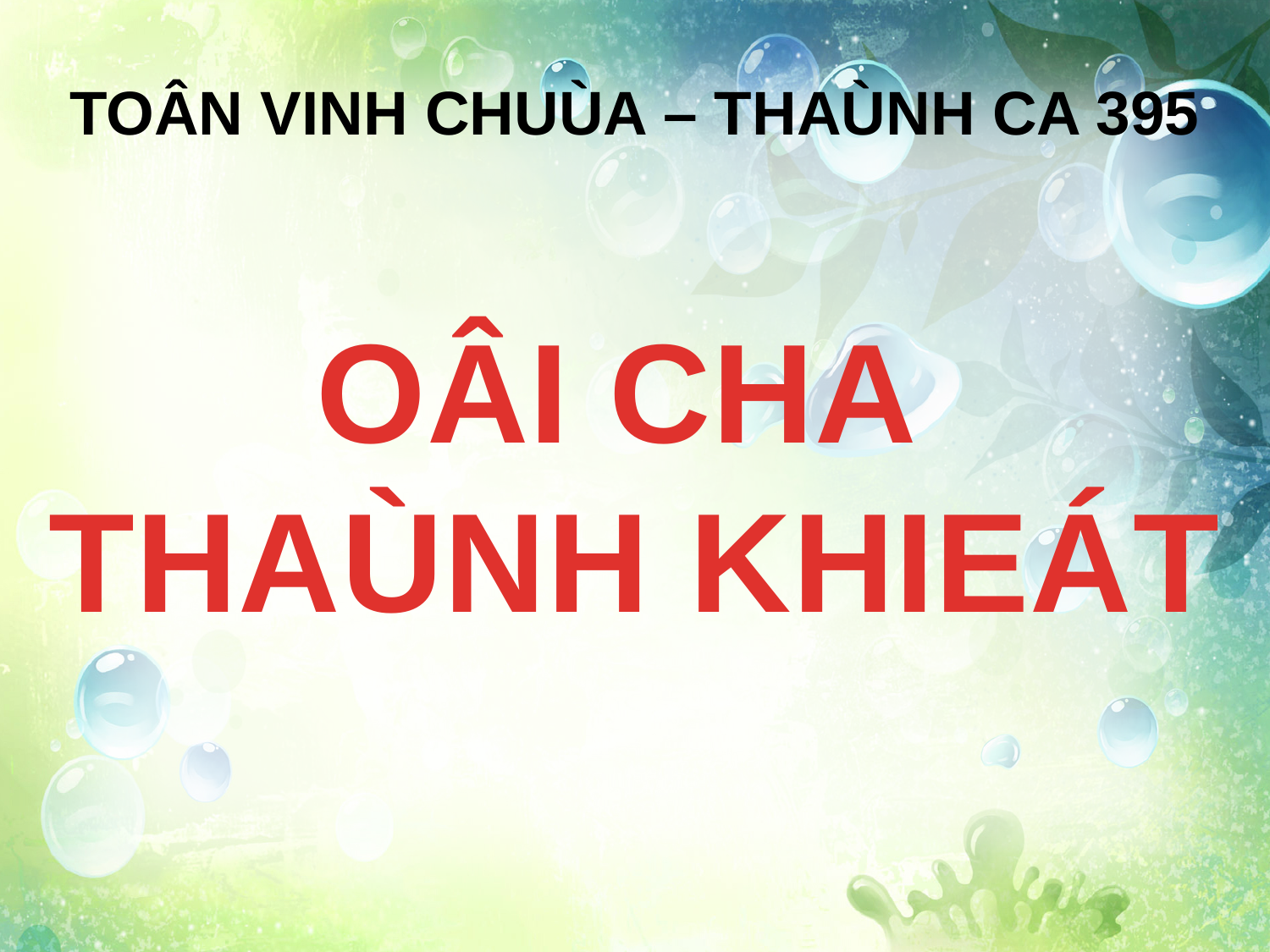

TOÂN VINH CHUÙA – THAÙNH CA 395
OÂI CHA
THAÙNH KHIEÁT